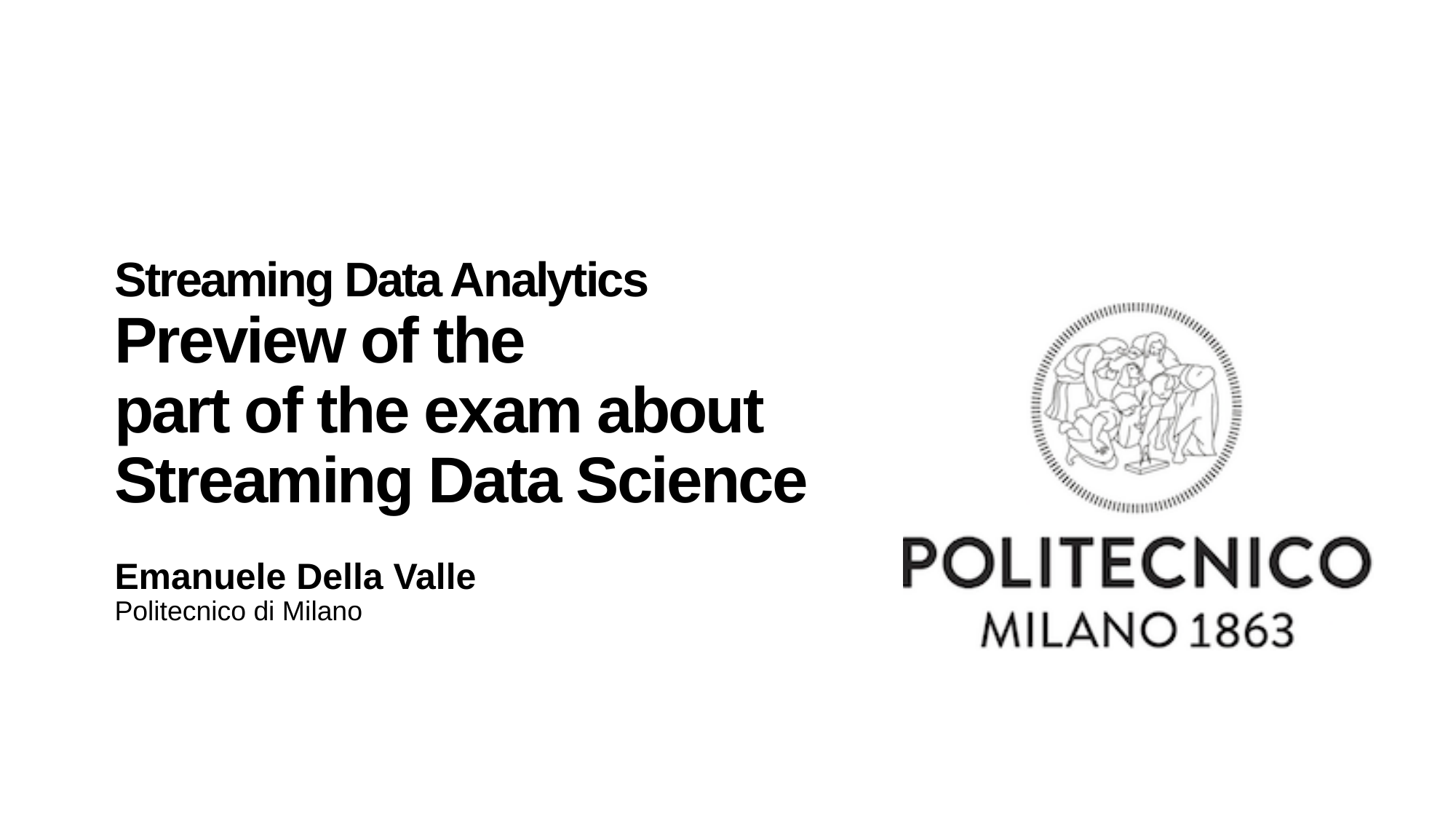

# Streaming Data Analytics Preview of the part of the exam about Streaming Data Science

Emanuele Della Valle
Politecnico di Milano